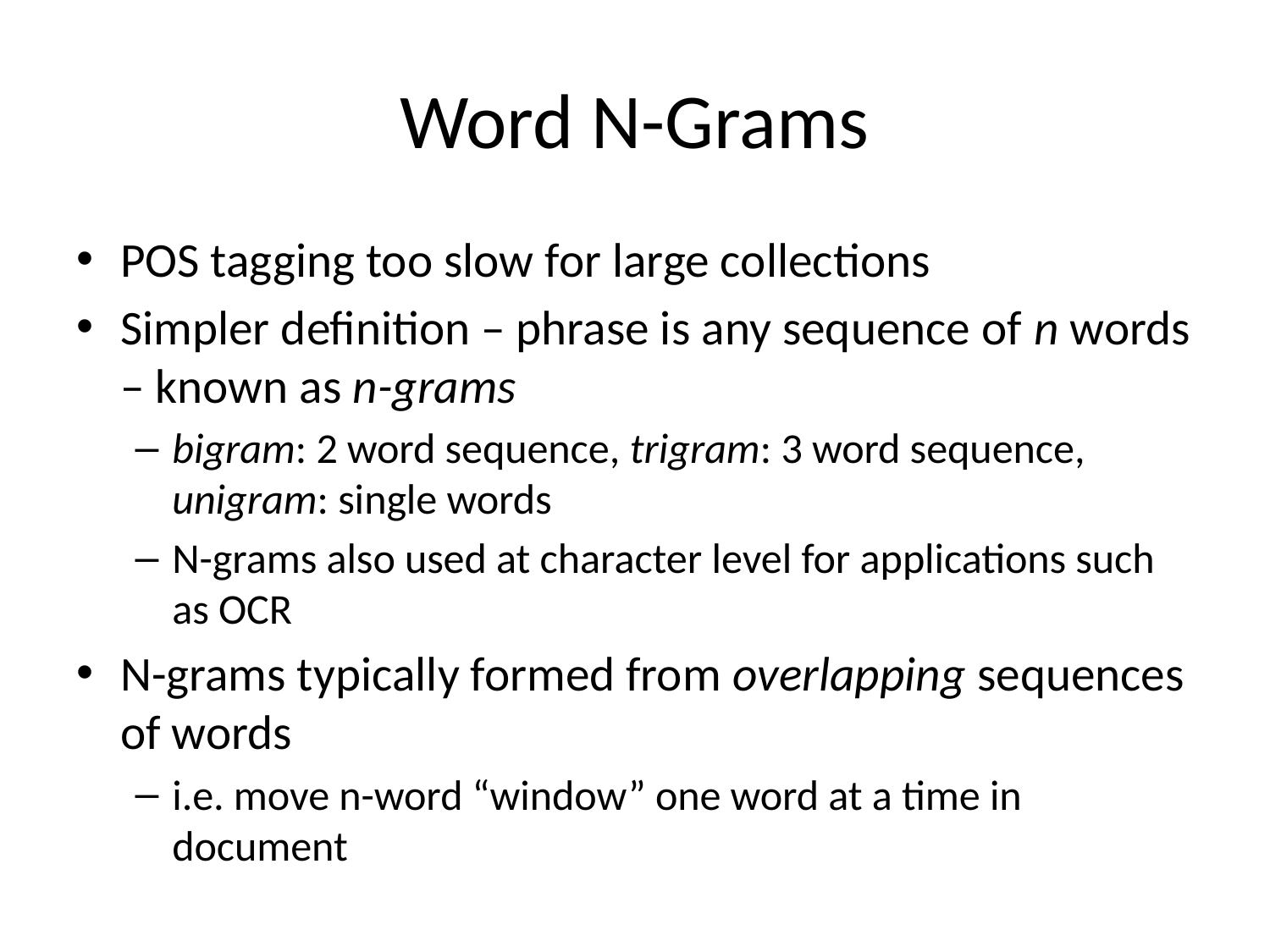

# Word N-Grams
POS tagging too slow for large collections
Simpler definition – phrase is any sequence of n words – known as n-grams
bigram: 2 word sequence, trigram: 3 word sequence, unigram: single words
N-grams also used at character level for applications such as OCR
N-grams typically formed from overlapping sequences of words
i.e. move n-word “window” one word at a time in document